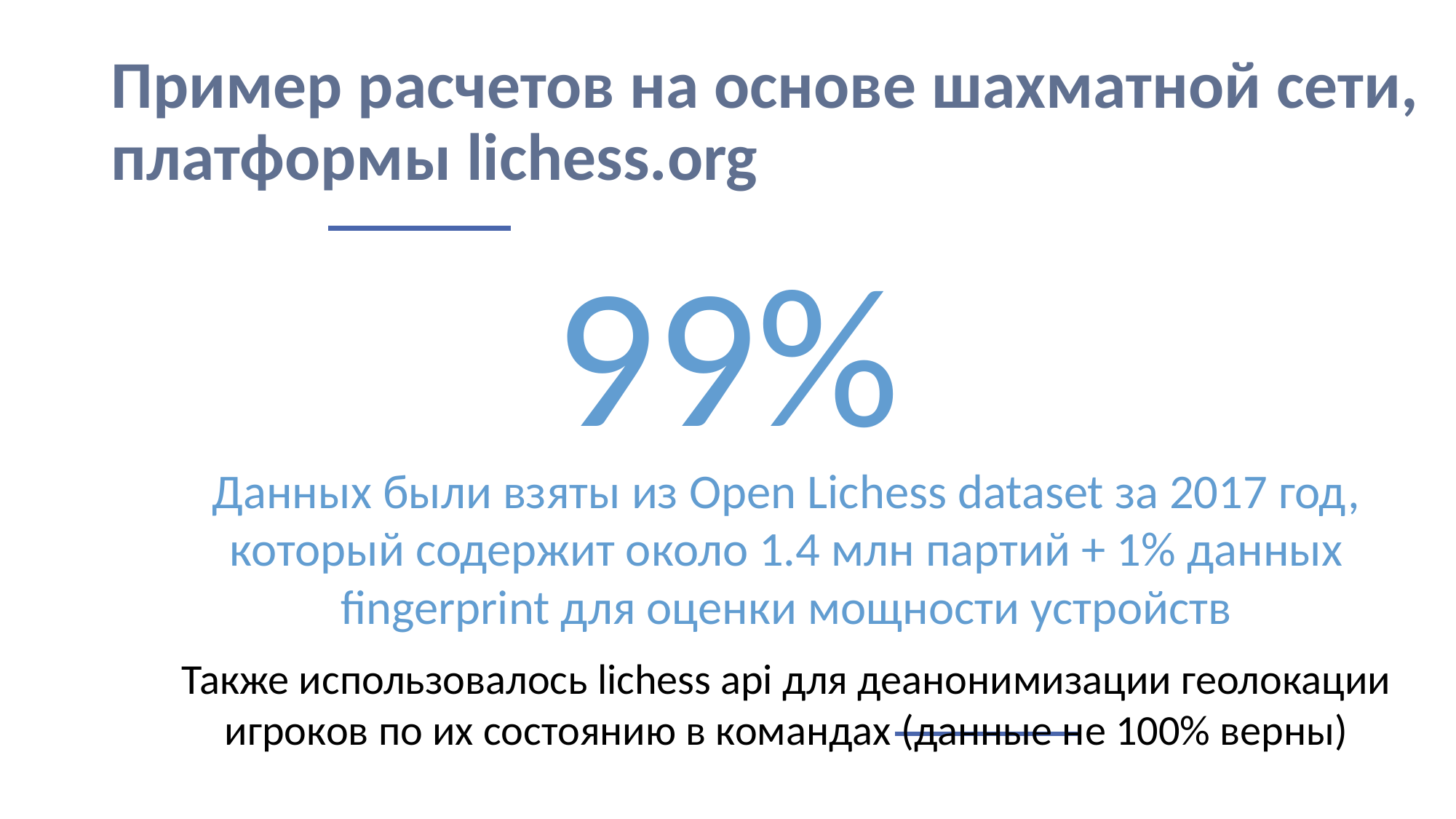

# Пример расчетов на основе шахматной сети, платформы lichess.org
99%
Данных были взяты из Open Lichess dataset за 2017 год, который содержит около 1.4 млн партий + 1% данных fingerprint для оценки мощности устройств
Также использовалось lichess api для деанонимизации геолокации игроков по их состоянию в командах (данные не 100% верны)